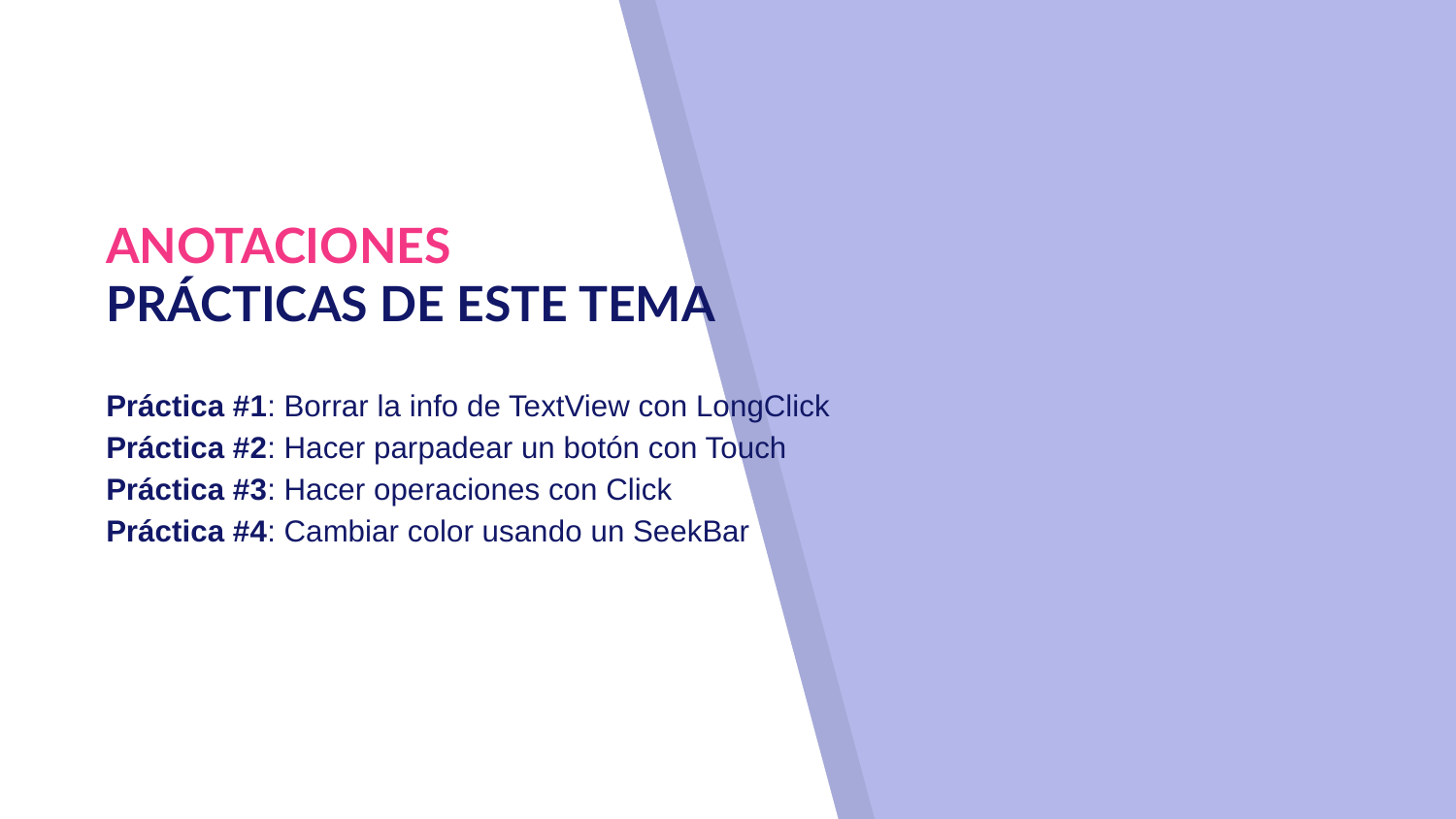

# ANOTACIONES
PRÁCTICAS DE ESTE TEMA
Práctica #1: Borrar la info de TextView con LongClick
Práctica #2: Hacer parpadear un botón con Touch
Práctica #3: Hacer operaciones con Click
Práctica #4: Cambiar color usando un SeekBar